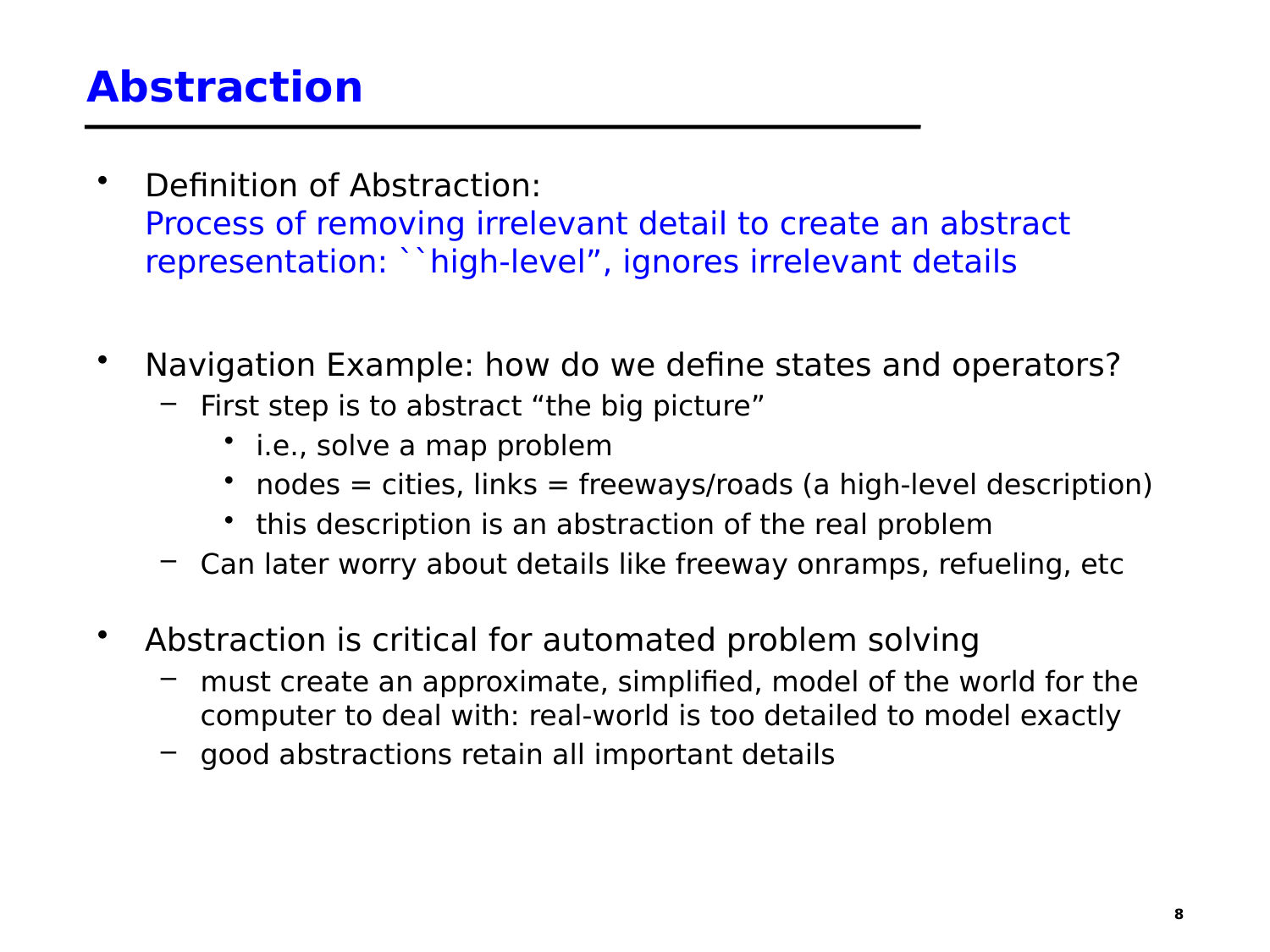

# Abstraction
Definition of Abstraction:
	Process of removing irrelevant detail to create an abstract representation: ``high-level”, ignores irrelevant details

Navigation Example: how do we define states and operators?
First step is to abstract “the big picture”
i.e., solve a map problem
nodes = cities, links = freeways/roads (a high-level description)
this description is an abstraction of the real problem
Can later worry about details like freeway onramps, refueling, etc
Abstraction is critical for automated problem solving
must create an approximate, simplified, model of the world for the computer to deal with: real-world is too detailed to model exactly
good abstractions retain all important details